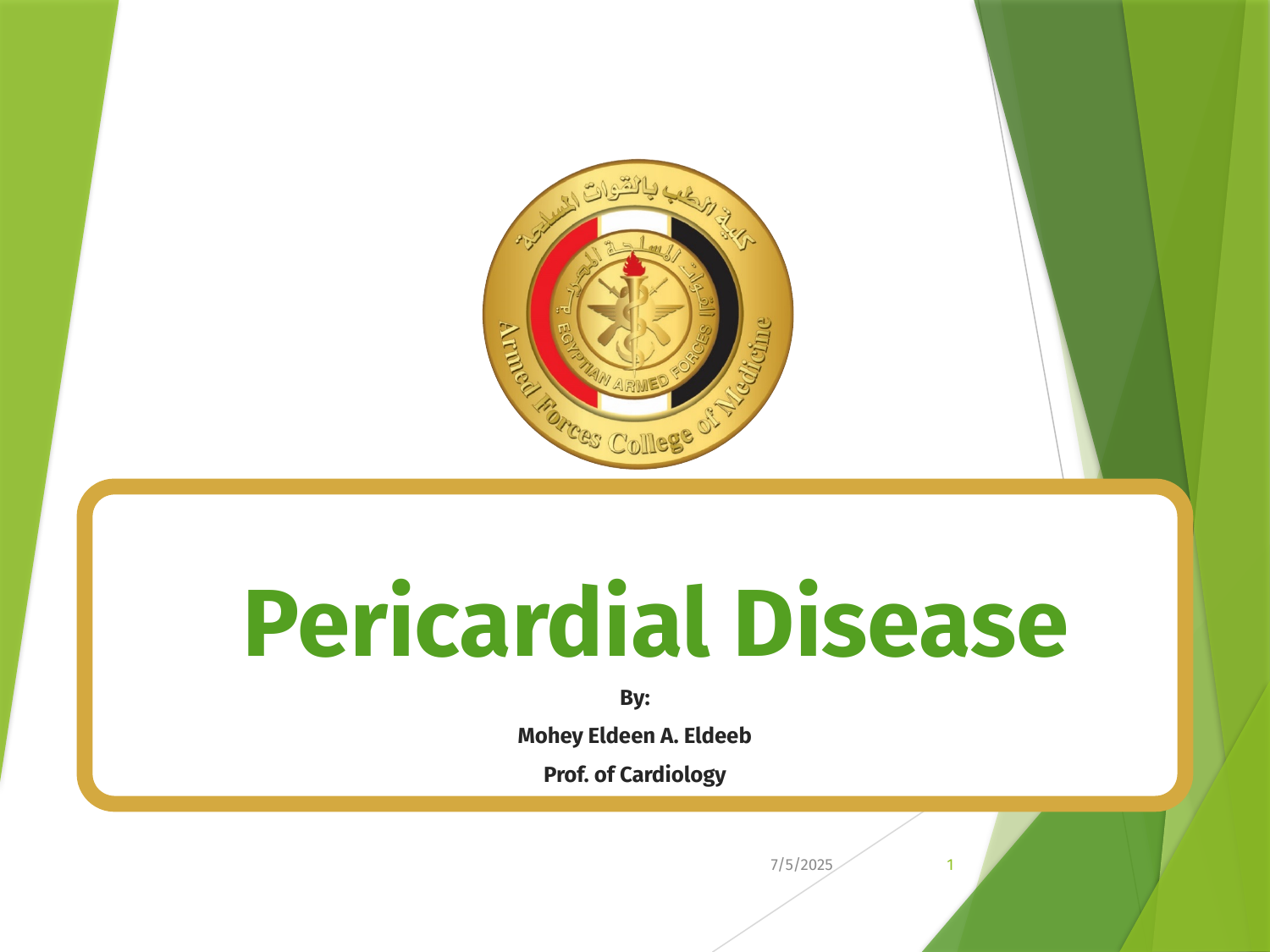

# Pericardial Disease
By:
Mohey Eldeen A. Eldeeb
Prof. of Cardiology
7/5/2025
1